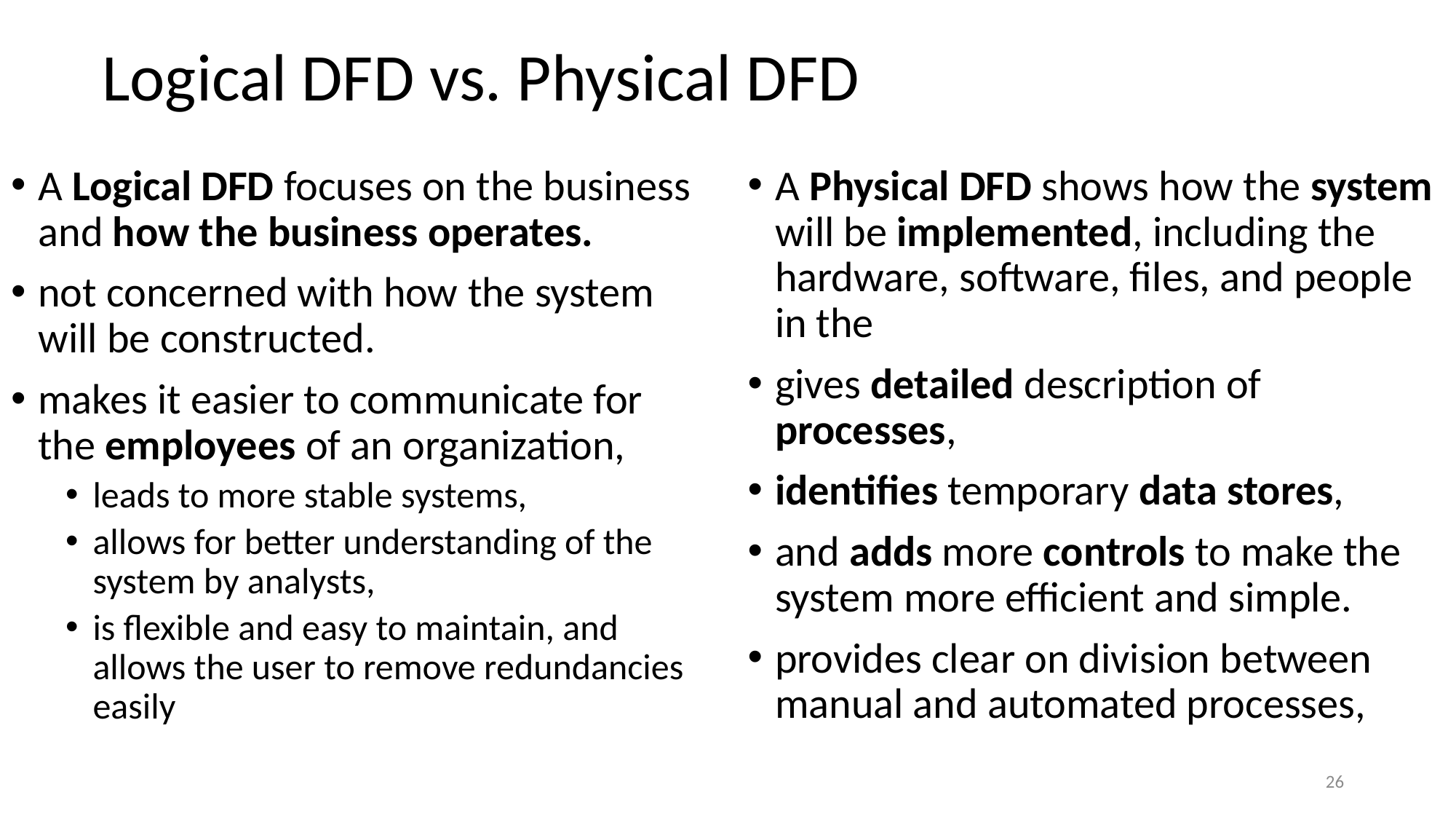

# Logical DFD vs. Physical DFD
A Logical DFD focuses on the business and how the business operates.
not concerned with how the system will be constructed.
makes it easier to communicate for the employees of an organization,
leads to more stable systems,
allows for better understanding of the system by analysts,
is flexible and easy to maintain, and allows the user to remove redundancies easily

A Physical DFD shows how the system will be implemented, including the hardware, software, files, and people in the
gives detailed description of processes,
identifies temporary data stores,
and adds more controls to make the system more efficient and simple.
provides clear on division between manual and automated processes,
26